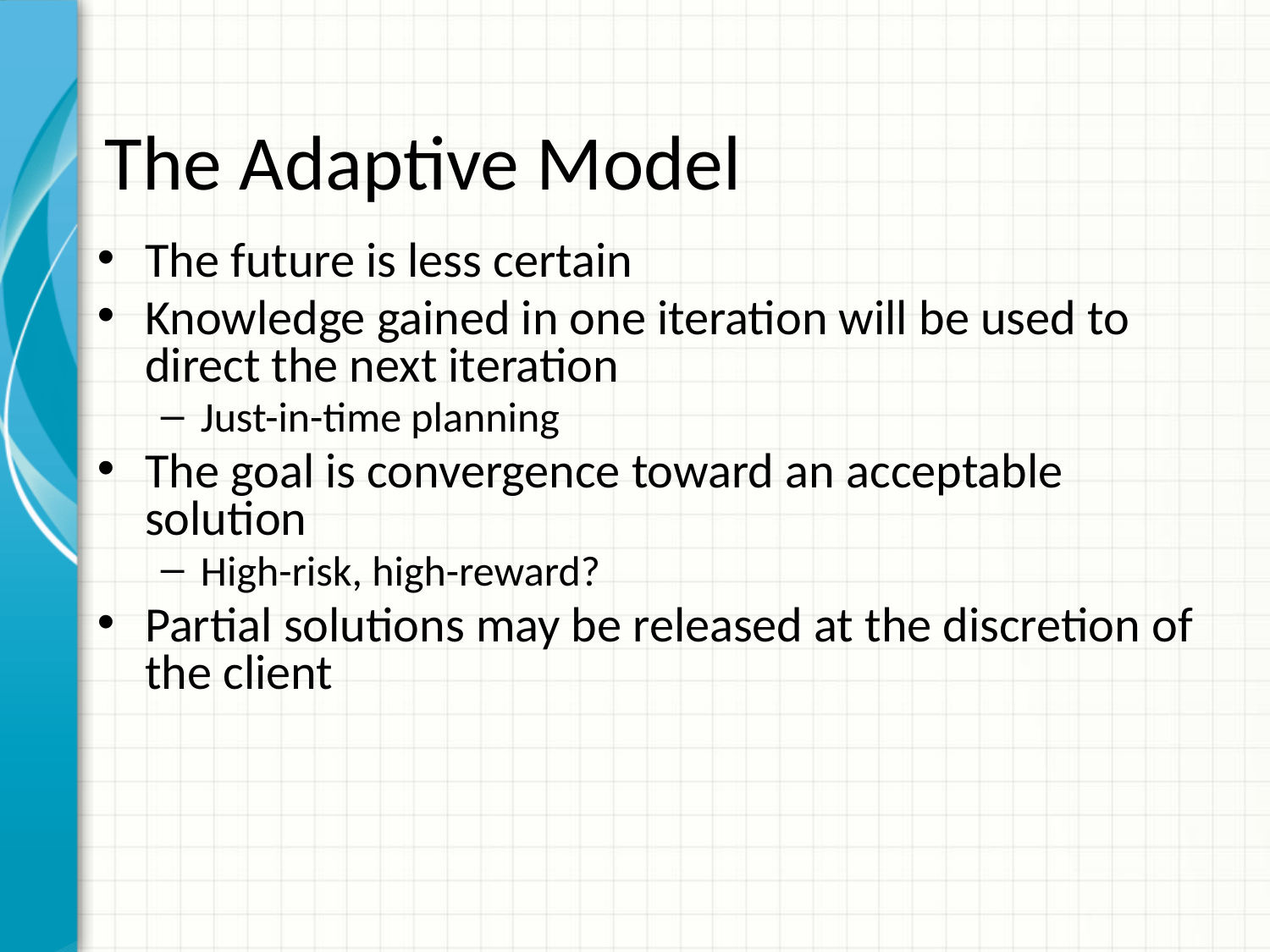

# The Adaptive Model
The future is less certain
Knowledge gained in one iteration will be used to direct the next iteration
Just-in-time planning
The goal is convergence toward an acceptable solution
High-risk, high-reward?
Partial solutions may be released at the discretion of the client